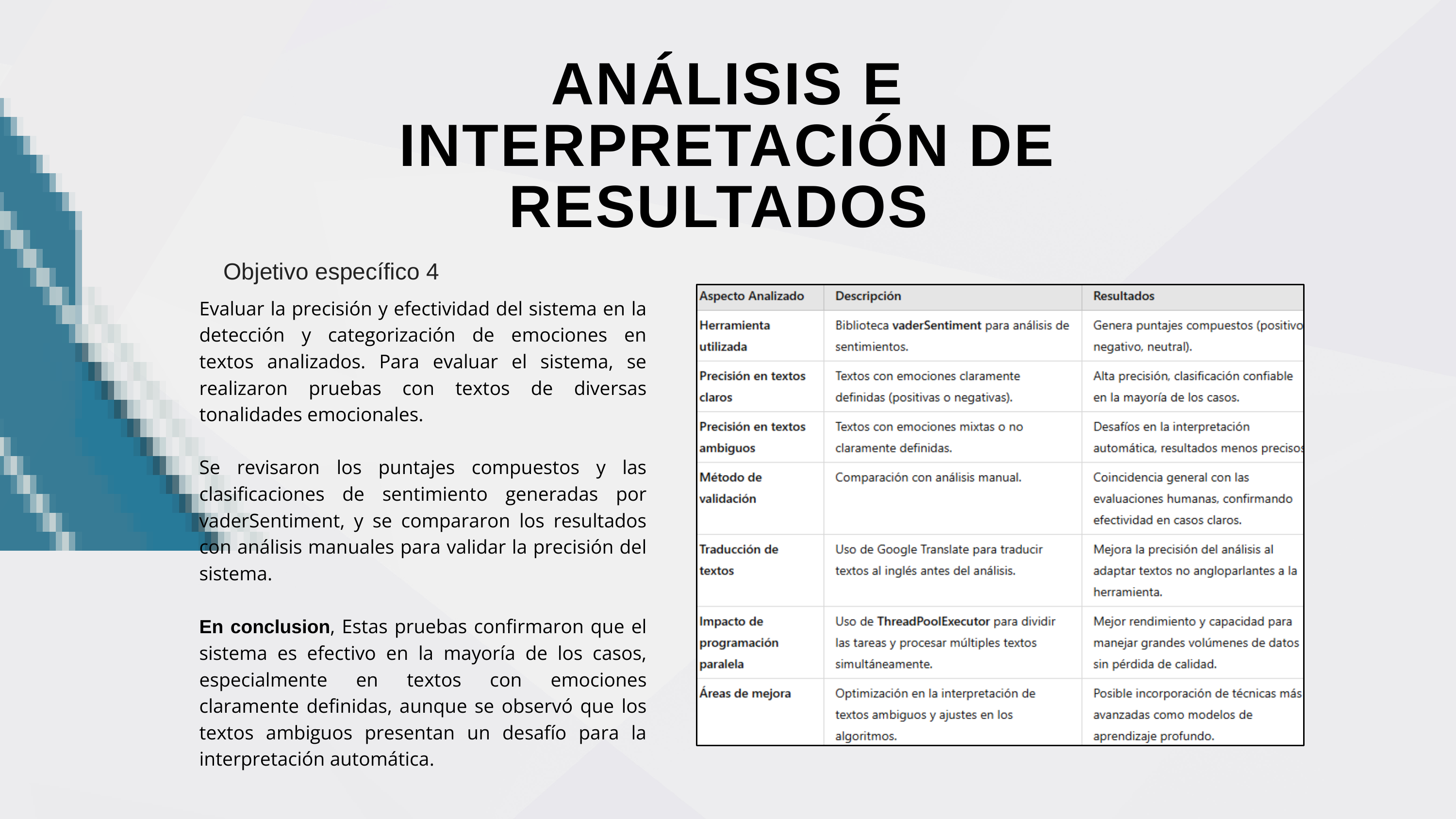

ANÁLISIS E INTERPRETACIÓN DE RESULTADOS
Objetivo específico 4

Evaluar la precisión y efectividad del sistema en la detección y categorización de emociones en textos analizados. Para evaluar el sistema, se realizaron pruebas con textos de diversas tonalidades emocionales.

Se revisaron los puntajes compuestos y las clasificaciones de sentimiento generadas por vaderSentiment, y se compararon los resultados con análisis manuales para validar la precisión del sistema.

En conclusion, Estas pruebas confirmaron que el sistema es efectivo en la mayoría de los casos, especialmente en textos con emociones claramente definidas, aunque se observó que los textos ambiguos presentan un desafío para la interpretación automática.